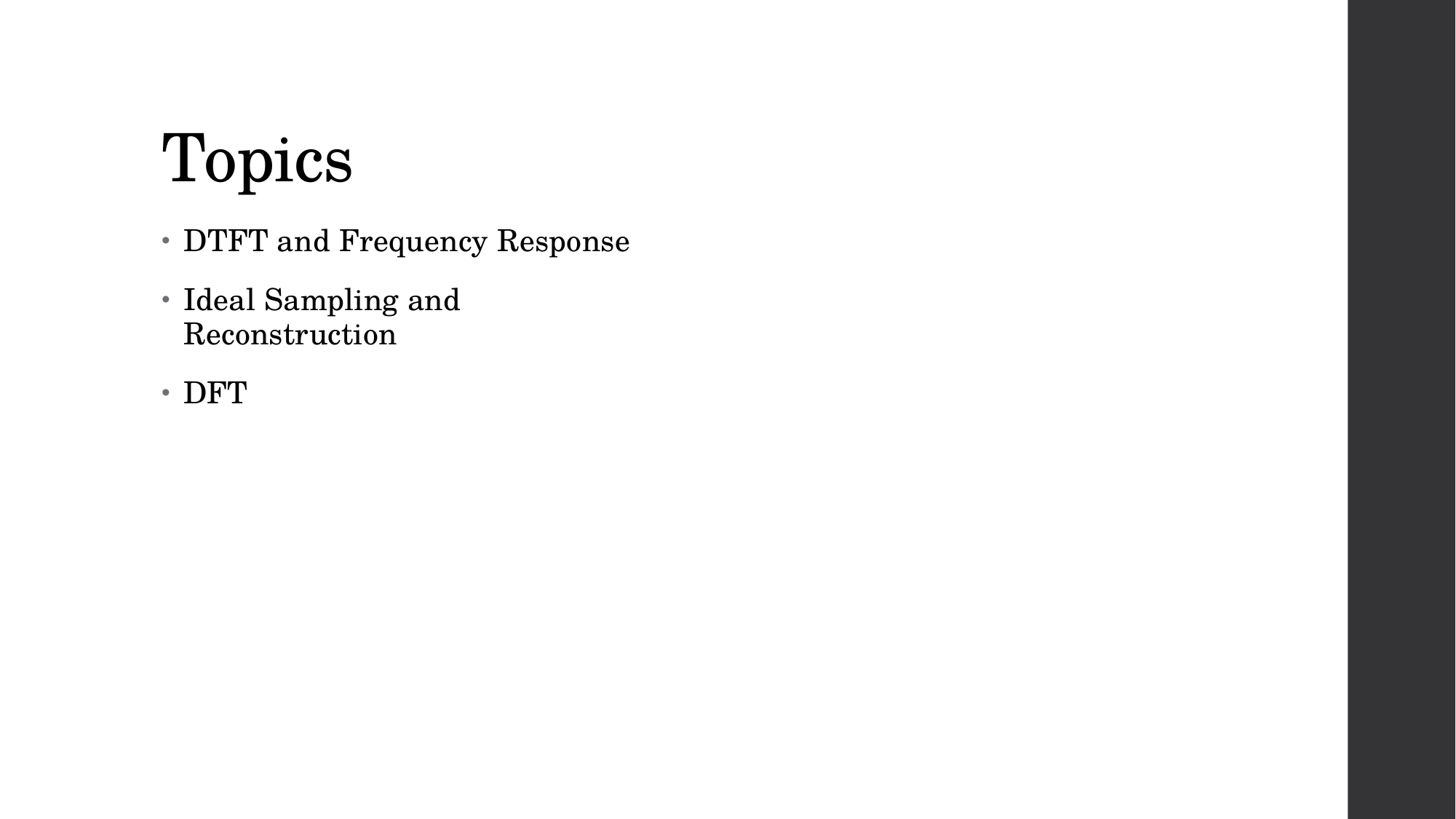

# Topics
DTFT and Frequency Response
Ideal Sampling and Reconstruction
DFT